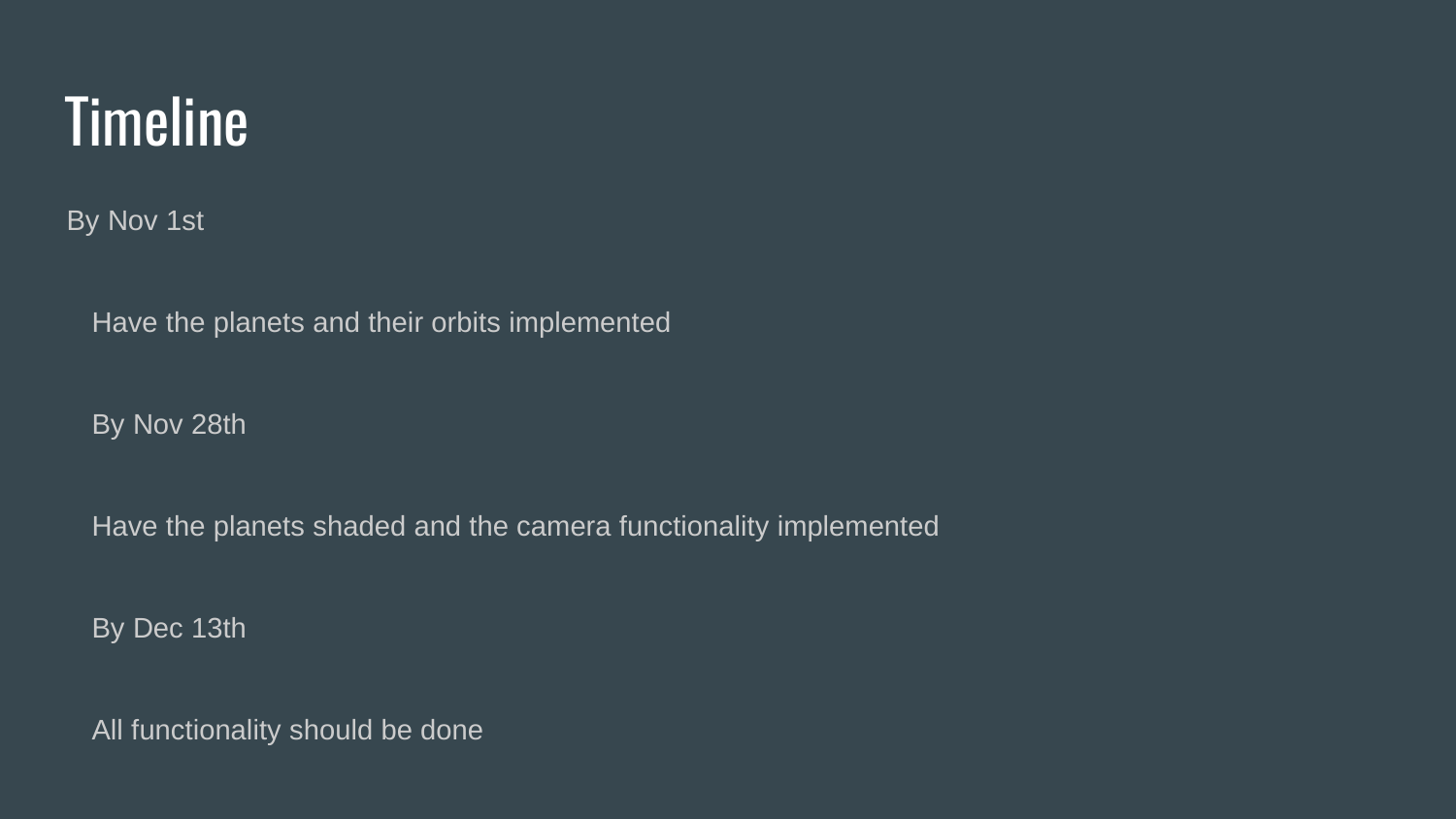

# Timeline
By Nov 1st

Have the planets and their orbits implemented

By Nov 28th

Have the planets shaded and the camera functionality implemented

By Dec 13th

All functionality should be done